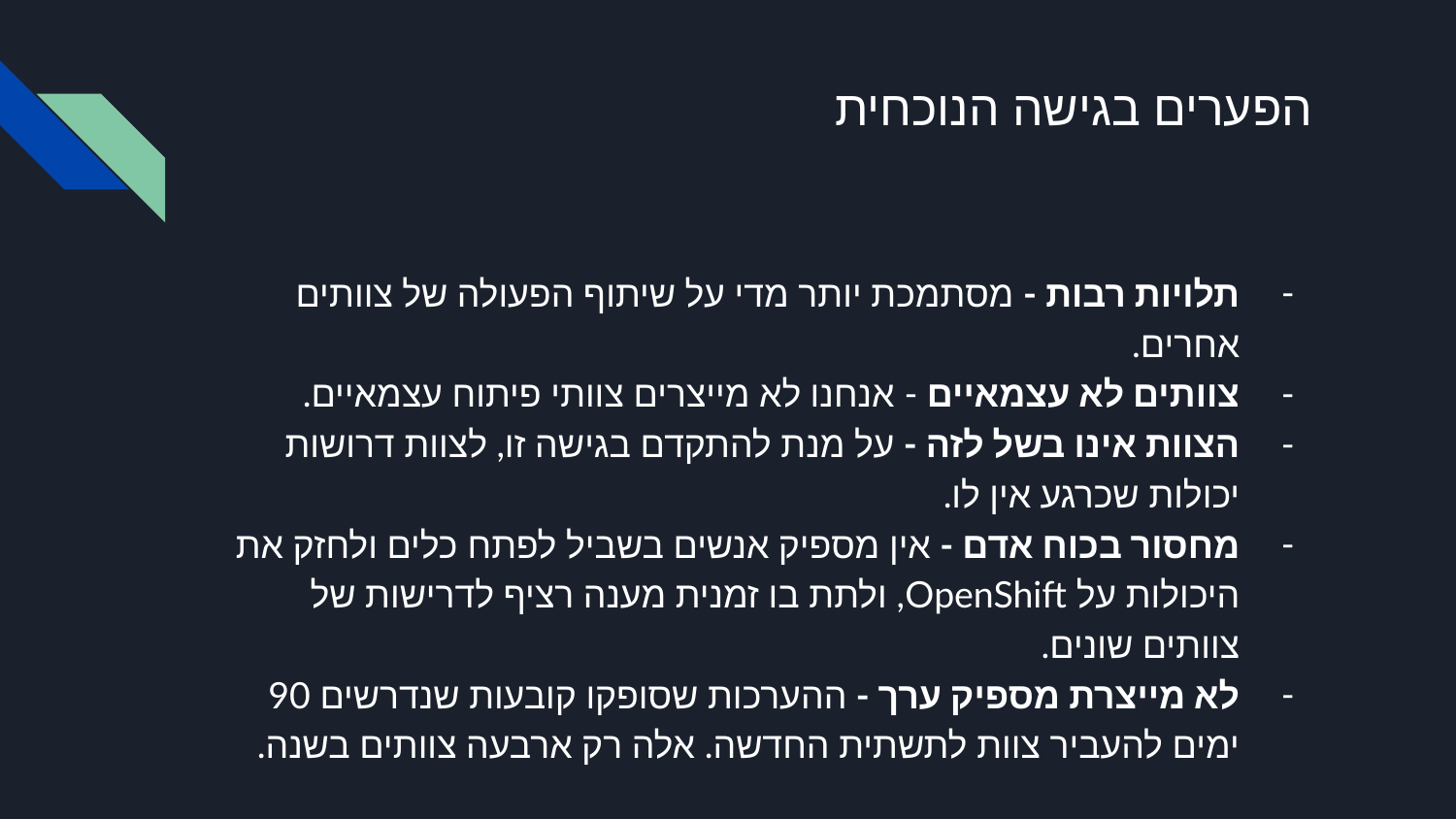

# הפערים בגישה הנוכחית
תלויות רבות - מסתמכת יותר מדי על שיתוף הפעולה של צוותים אחרים.
צוותים לא עצמאיים - אנחנו לא מייצרים צוותי פיתוח עצמאיים.
הצוות אינו בשל לזה - על מנת להתקדם בגישה זו, לצוות דרושות יכולות שכרגע אין לו.
מחסור בכוח אדם - אין מספיק אנשים בשביל לפתח כלים ולחזק את היכולות על OpenShift, ולתת בו זמנית מענה רציף לדרישות של צוותים שונים.
לא מייצרת מספיק ערך - ההערכות שסופקו קובעות שנדרשים 90 ימים להעביר צוות לתשתית החדשה. אלה רק ארבעה צוותים בשנה.